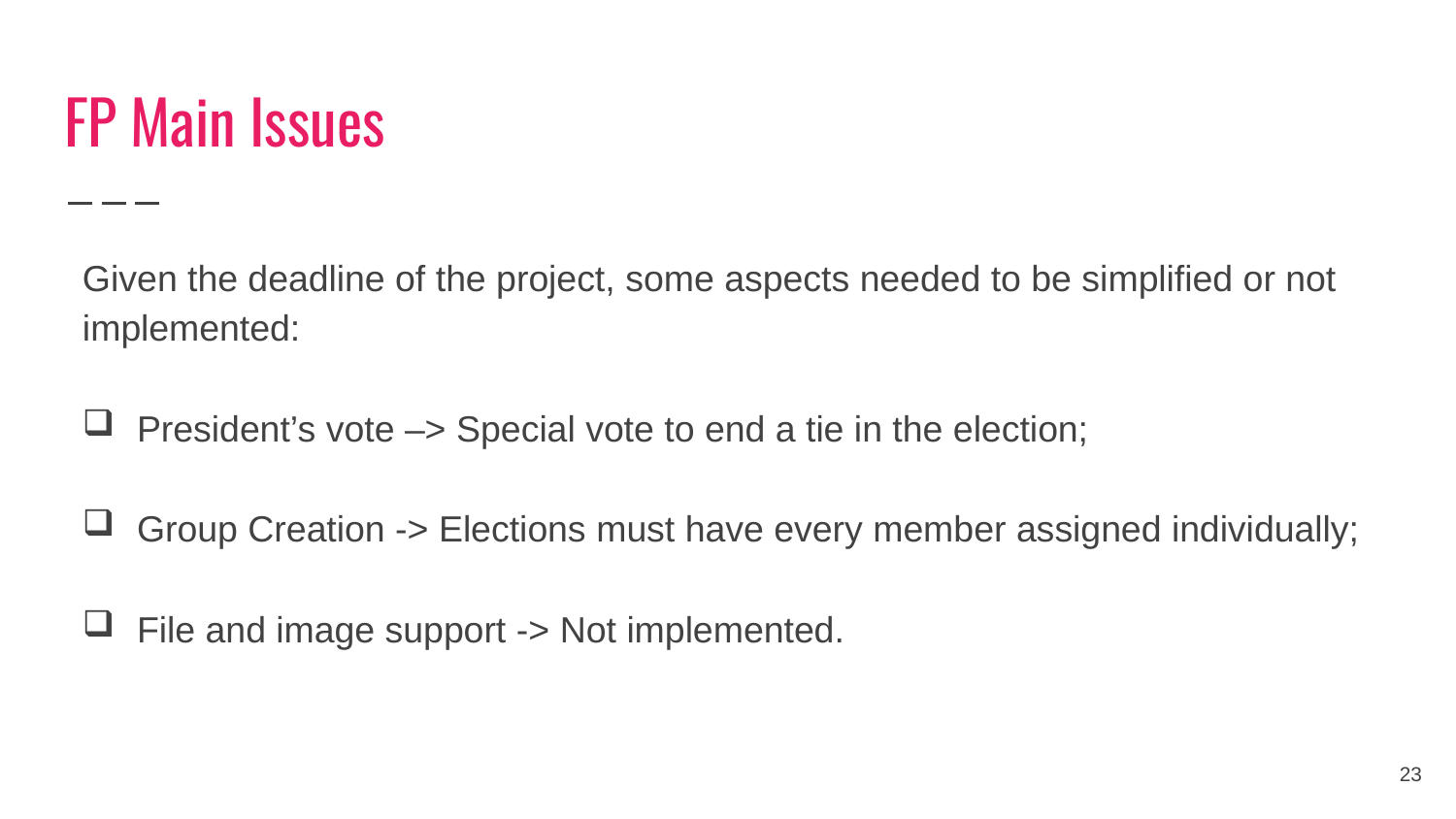

# FP Main Issues
Given the deadline of the project, some aspects needed to be simplified or not implemented:

President’s vote –> Special vote to end a tie in the election;

Group Creation -> Elections must have every member assigned individually;

File and image support -> Not implemented.

23